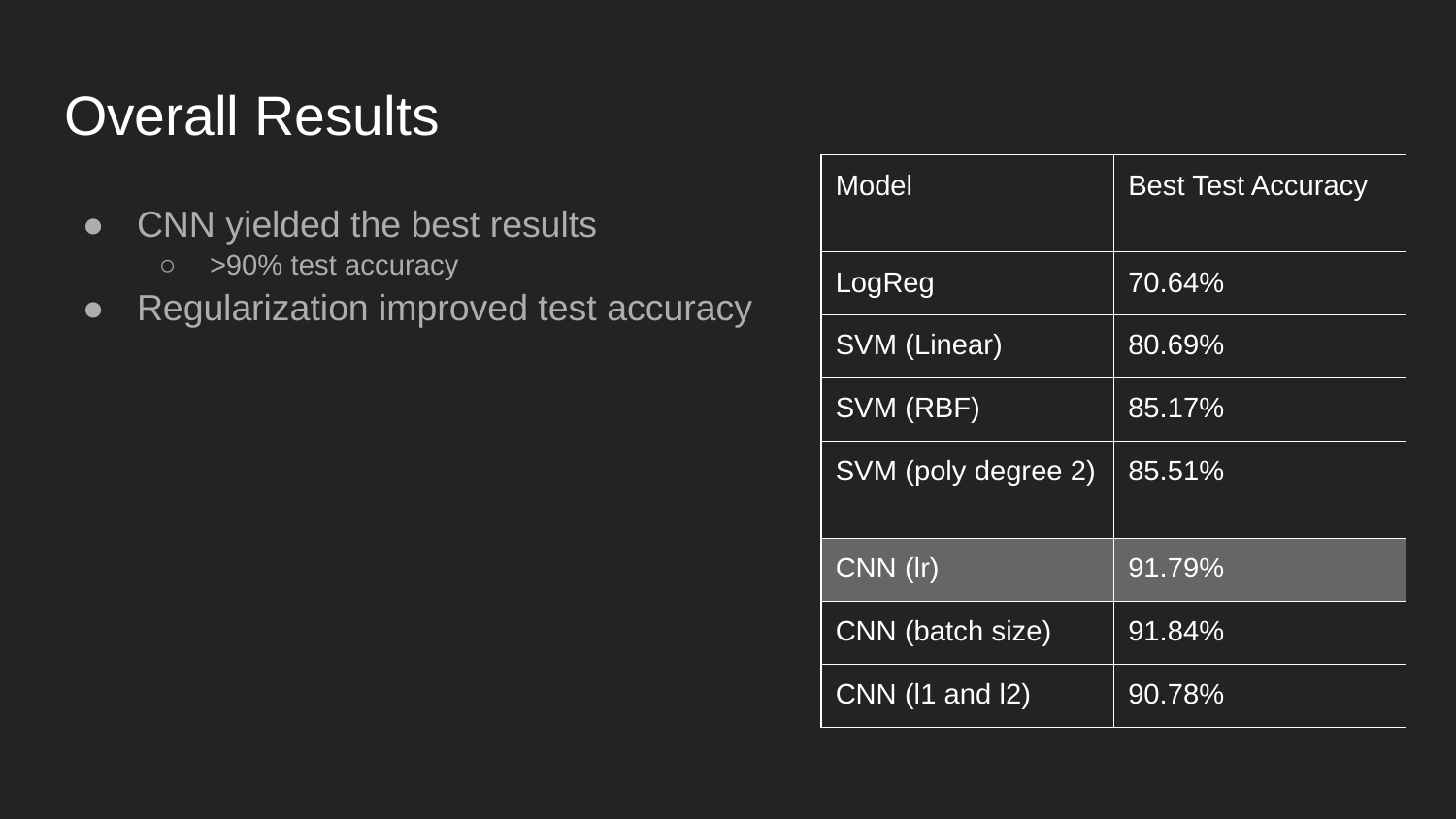

# Overall Results
| Model | Best Test Accuracy |
| --- | --- |
| LogReg | 70.64% |
| SVM (Linear) | 80.69% |
| SVM (RBF) | 85.17% |
| SVM (poly degree 2) | 85.51% |
| CNN (lr) | 91.79% |
| CNN (batch size) | 91.84% |
| CNN (l1 and l2) | 90.78% |
CNN yielded the best results
>90% test accuracy
Regularization improved test accuracy